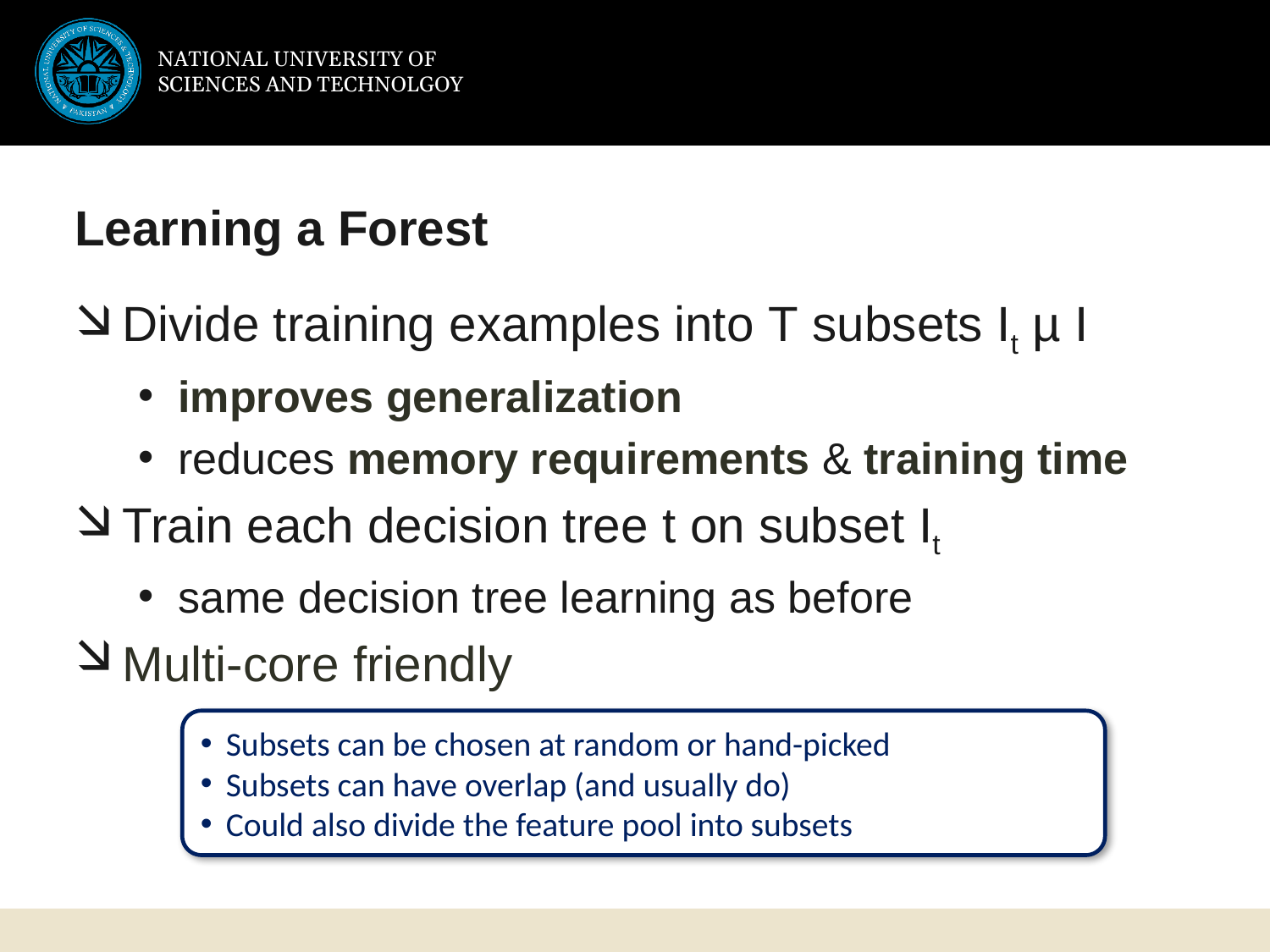

# Learning a Forest
Divide training examples into T subsets It µ I
improves generalization
reduces memory requirements & training time
Train each decision tree t on subset It
same decision tree learning as before
Multi-core friendly

Subsets can be chosen at random or hand-picked
Subsets can have overlap (and usually do)
Could also divide the feature pool into subsets